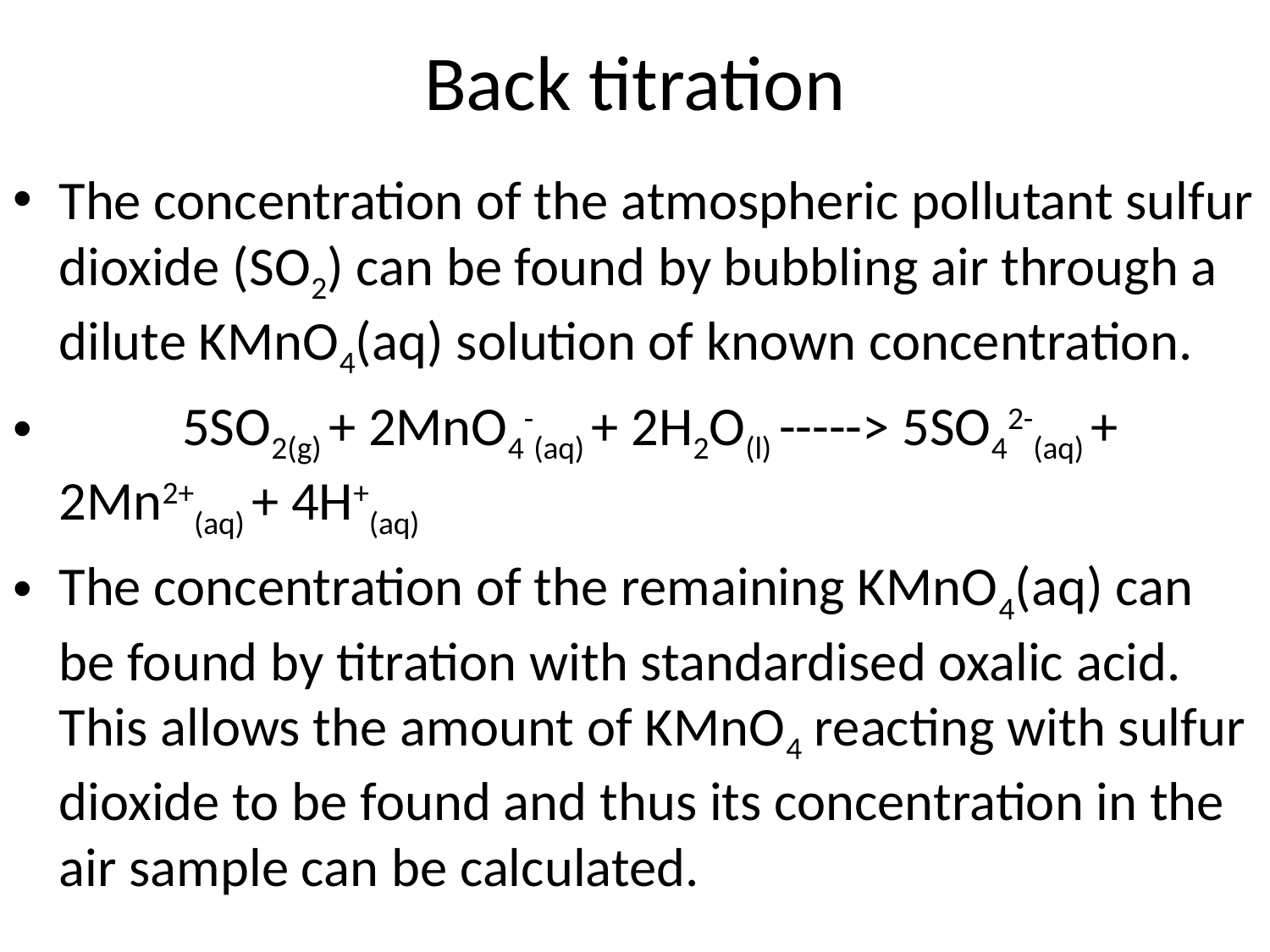

# Back titration
The concentration of the atmospheric pollutant sulfur dioxide (SO2) can be found by bubbling air through a dilute KMnO4(aq) solution of known concentration.
	5SO2(g) + 2MnO4-(aq) + 2H2O(l) -----> 5SO42-(aq) + 2Mn2+(aq) + 4H+(aq)
The concentration of the remaining KMnO4(aq) can be found by titration with standardised oxalic acid. This allows the amount of KMnO4 reacting with sulfur dioxide to be found and thus its concentration in the air sample can be calculated.